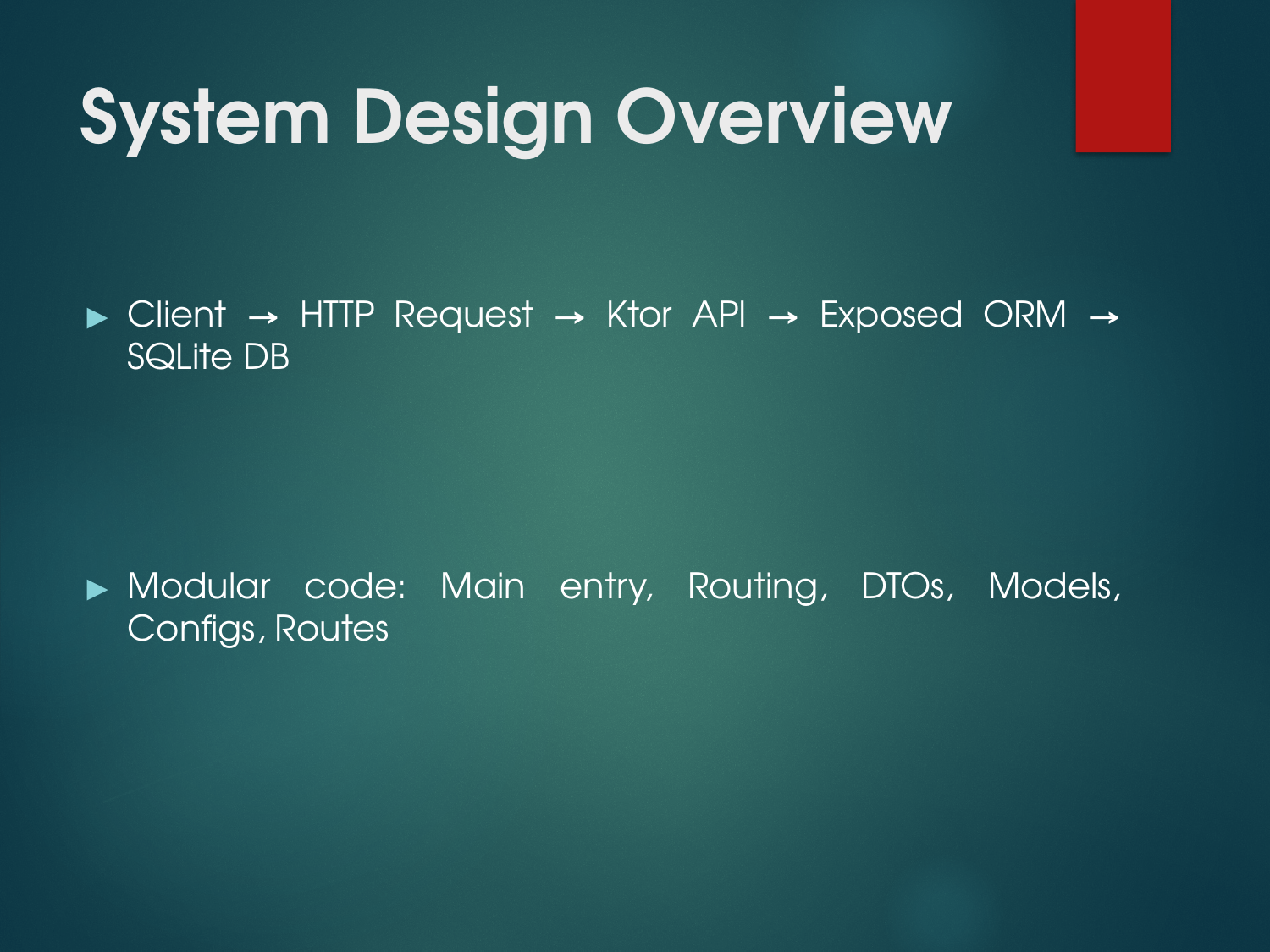

# System Design Overview
Client → HTTP Request → Ktor API → Exposed ORM → SQLite DB

Modular code: Main entry, Routing, DTOs, Models, Configs, Routes